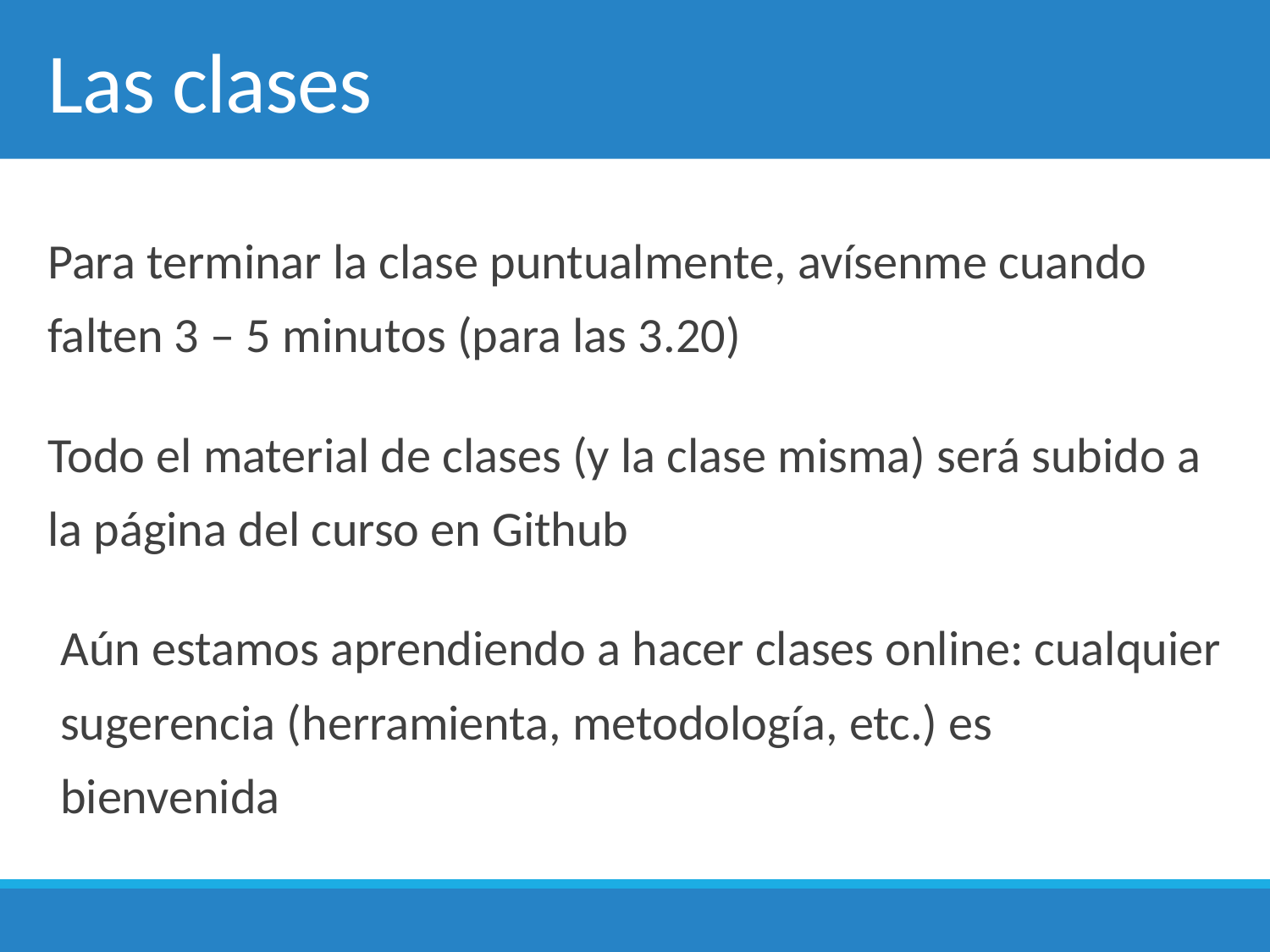

# Las clases
Para terminar la clase puntualmente, avísenme cuando falten 3 – 5 minutos (para las 3.20)
Todo el material de clases (y la clase misma) será subido a la página del curso en Github
Aún estamos aprendiendo a hacer clases online: cualquier sugerencia (herramienta, metodología, etc.) es bienvenida